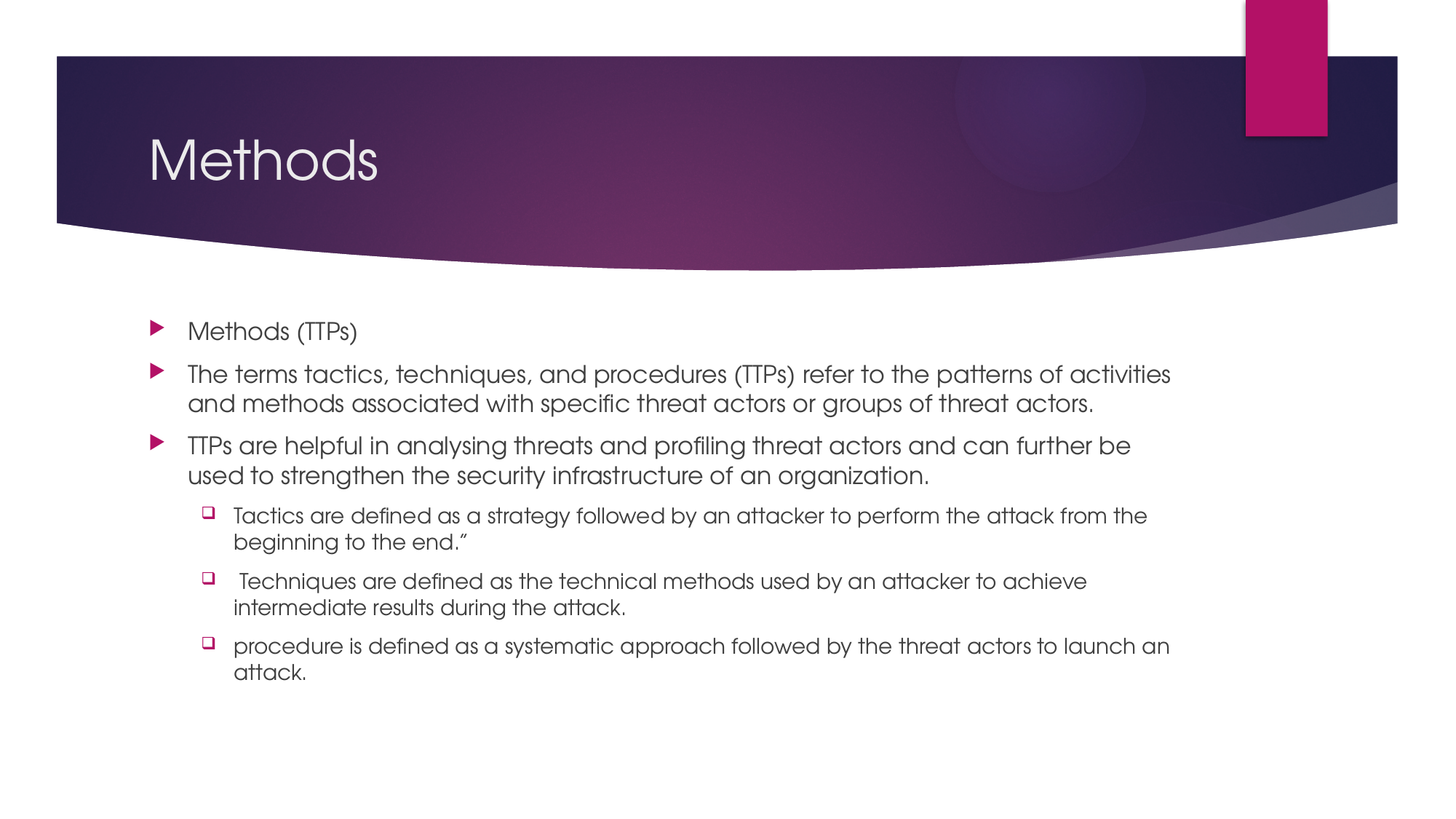

# Methods
Methods (TTPs)
The terms tactics, techniques, and procedures (TTPs) refer to the patterns of activities and methods associated with specific threat actors or groups of threat actors.
TTPs are helpful in analysing threats and profiling threat actors and can further be used to strengthen the security infrastructure of an organization.
Tactics are defined as a strategy followed by an attacker to perform the attack from the beginning to the end.”
 Techniques are defined as the technical methods used by an attacker to achieve intermediate results during the attack.
procedure is defined as a systematic approach followed by the threat actors to launch an attack.